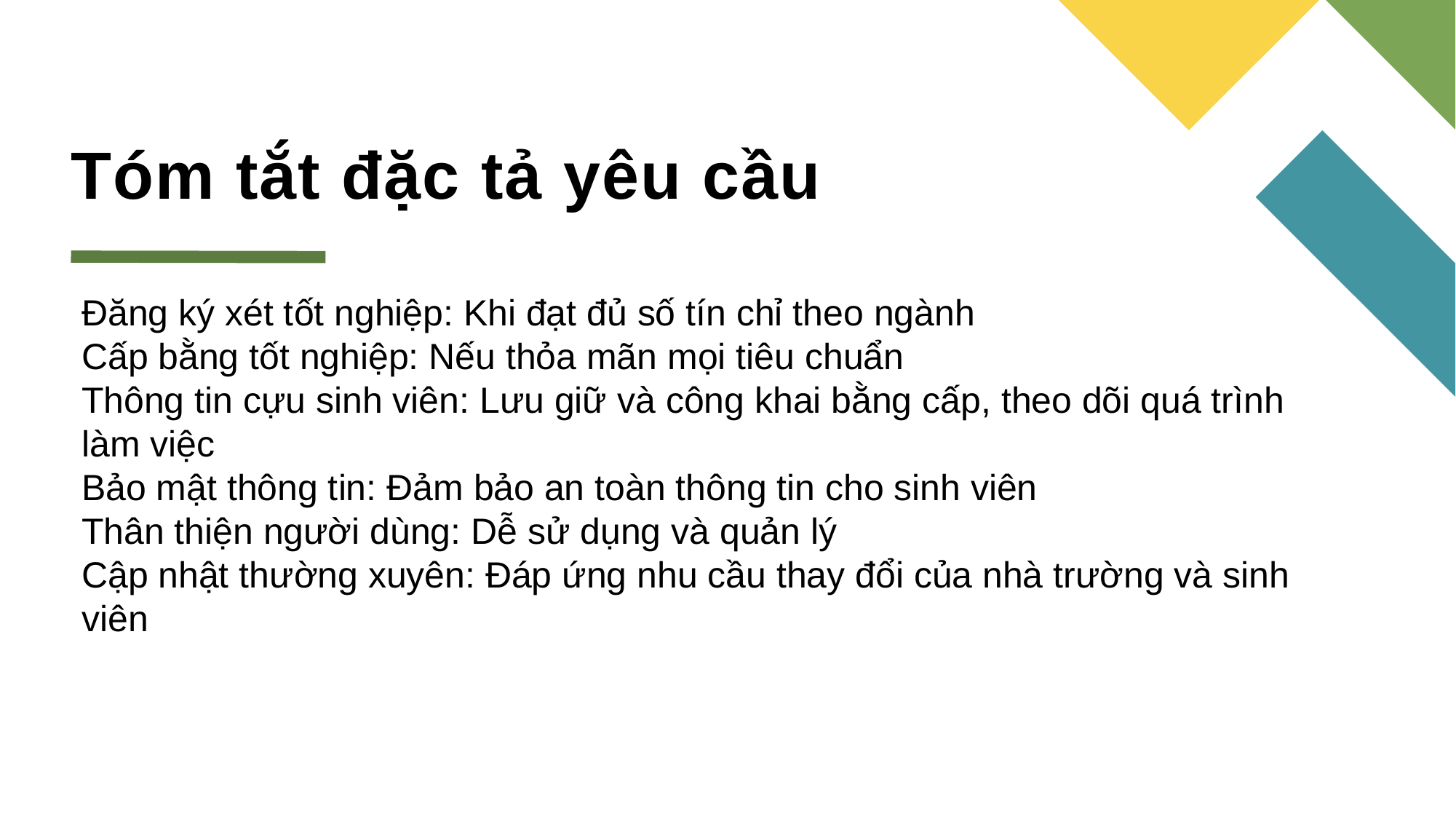

# Tóm tắt đặc tả yêu cầu
Đăng ký xét tốt nghiệp: Khi đạt đủ số tín chỉ theo ngành
Cấp bằng tốt nghiệp: Nếu thỏa mãn mọi tiêu chuẩn
Thông tin cựu sinh viên: Lưu giữ và công khai bằng cấp, theo dõi quá trình làm việc
Bảo mật thông tin: Đảm bảo an toàn thông tin cho sinh viên
Thân thiện người dùng: Dễ sử dụng và quản lý
Cập nhật thường xuyên: Đáp ứng nhu cầu thay đổi của nhà trường và sinh viên